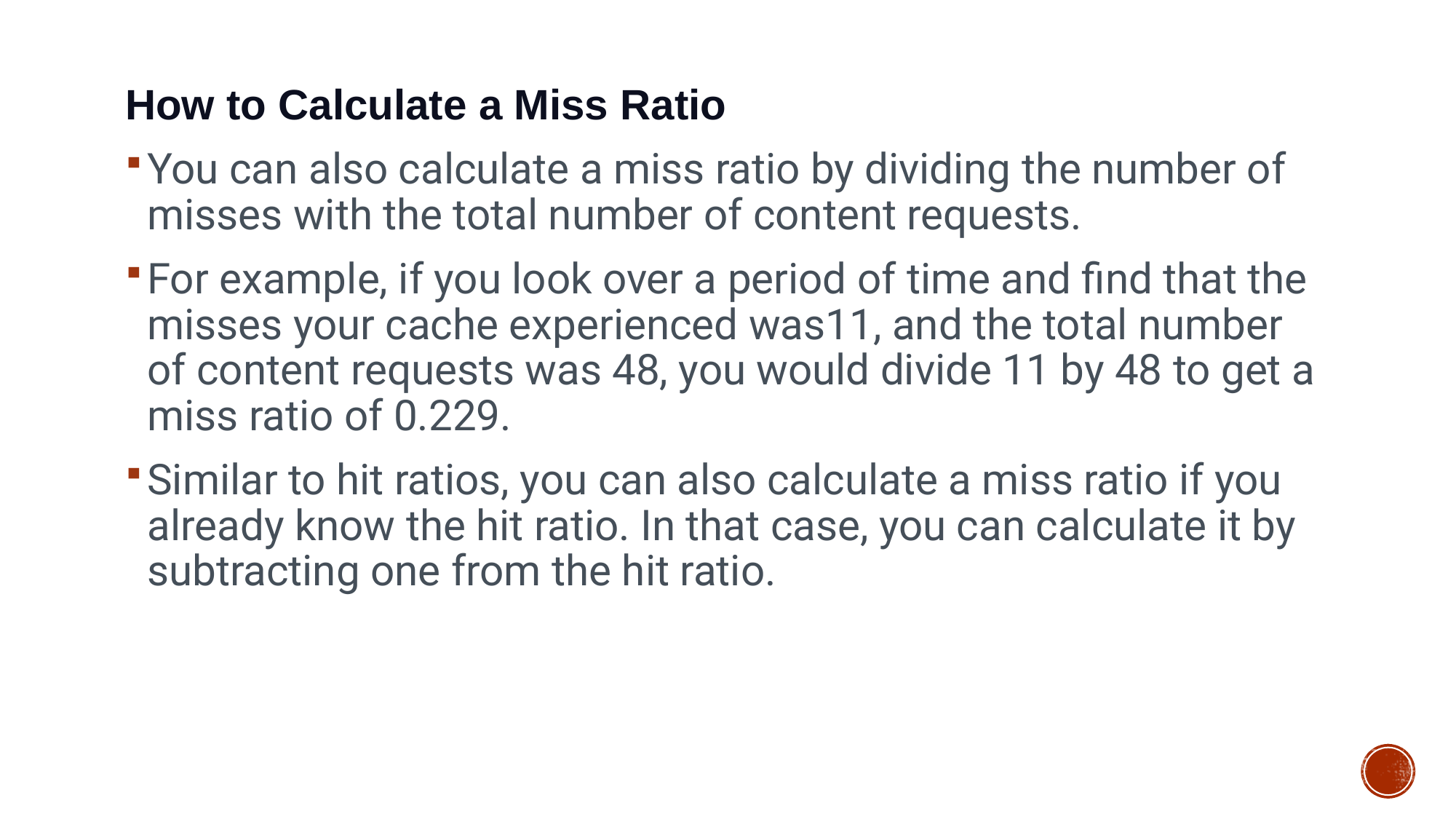

How to Calculate a Miss Ratio
You can also calculate a miss ratio by dividing the number of misses with the total number of content requests.
For example, if you look over a period of time and find that the misses your cache experienced was11, and the total number of content requests was 48, you would divide 11 by 48 to get a miss ratio of 0.229.
Similar to hit ratios, you can also calculate a miss ratio if you already know the hit ratio. In that case, you can calculate it by subtracting one from the hit ratio.